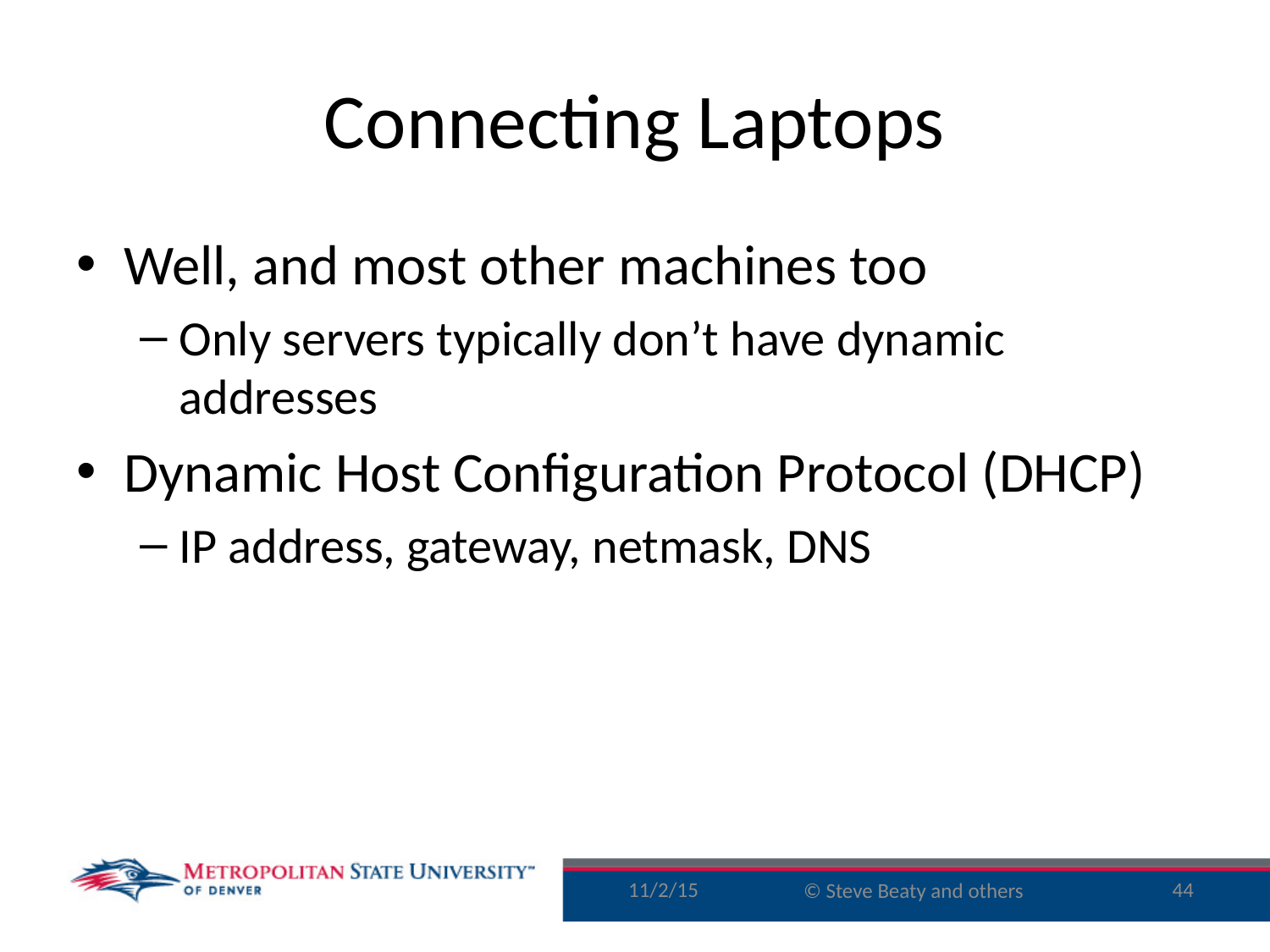

# Connecting Laptops
Well, and most other machines too
Only servers typically don’t have dynamic addresses
Dynamic Host Configuration Protocol (DHCP)
IP address, gateway, netmask, DNS
11/2/15
44
© Steve Beaty and others